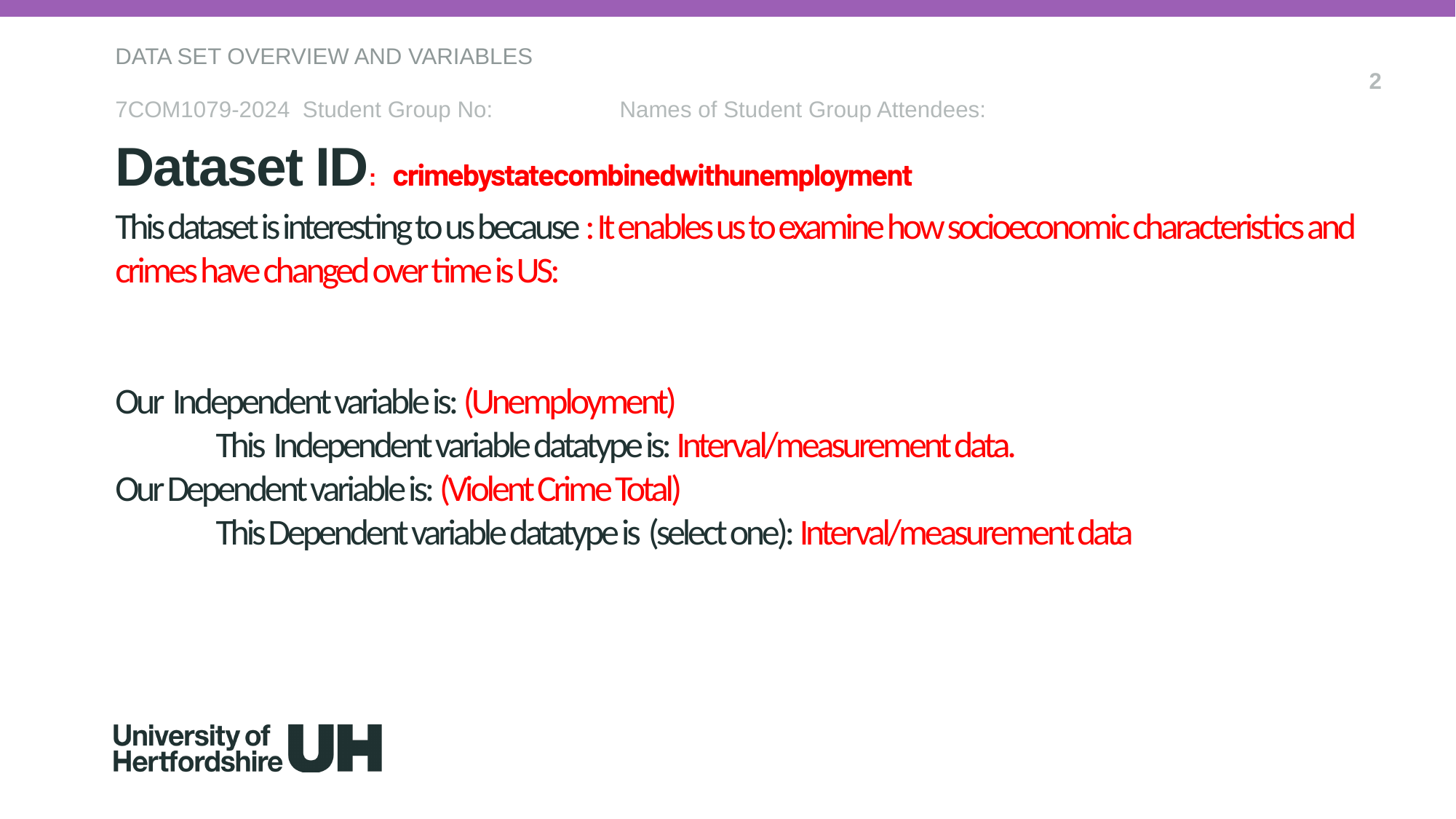

DATA SET OVERVIEW AND VARIABLES
2
7COM1079-2024  Student Group No:                    Names of Student Group Attendees:
Dataset ID:   crimebystatecombinedwithunemployment
# This dataset is interesting to us because : It enables us to examine how socioeconomic characteristics and crimes have changed over time is US: Our  Independent variable is: (Unemployment) This  Independent variable datatype is: Interval/measurement data. Our Dependent variable is: (Violent Crime Total) This Dependent variable datatype is  (select one): Interval/measurement data